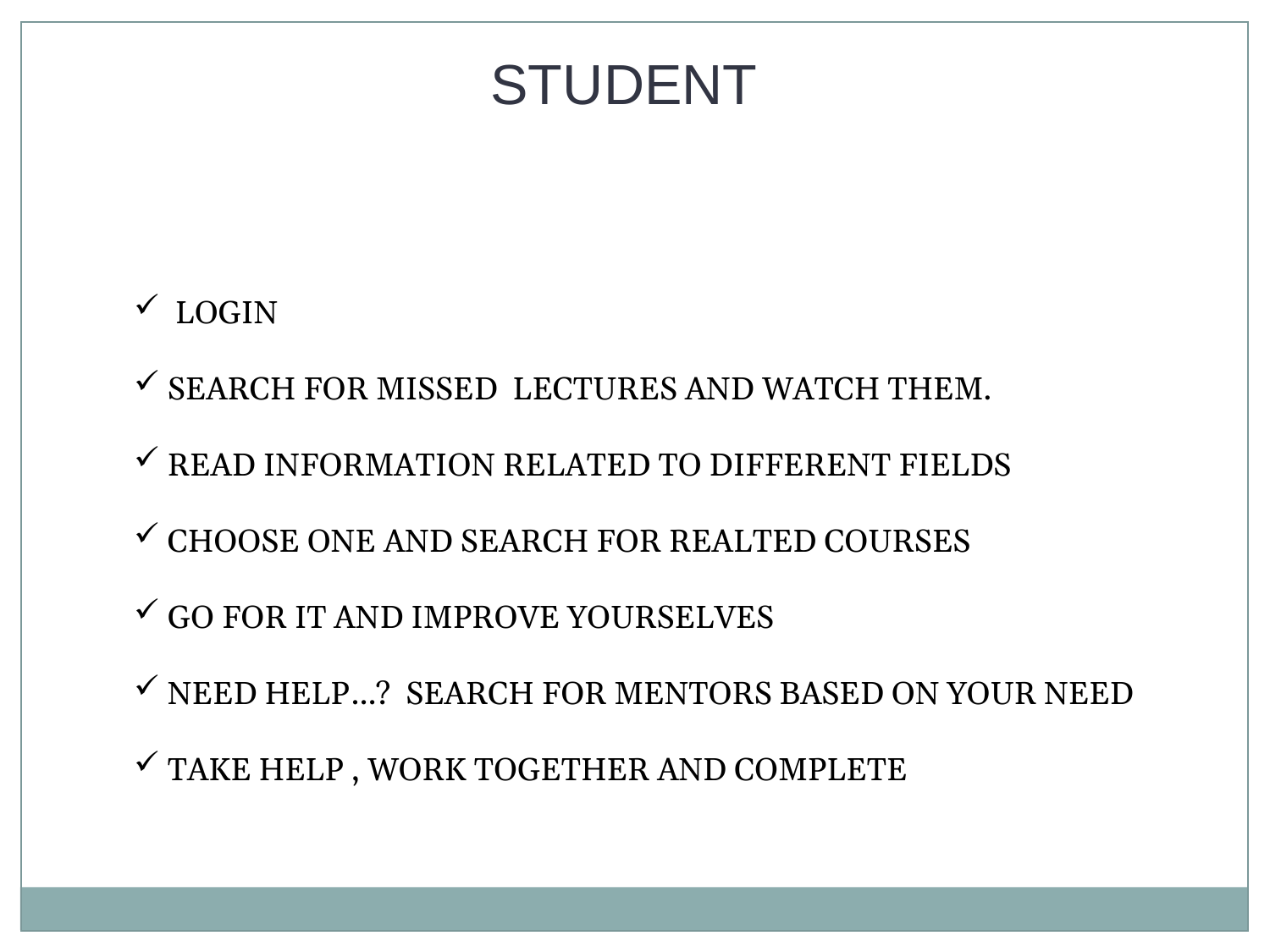

STUDENT
  LOGIN

 SEARCH FOR MISSED  LECTURES AND WATCH THEM.

 READ INFORMATION RELATED TO DIFFERENT FIELDS

 CHOOSE ONE AND SEARCH FOR REALTED COURSES

 GO FOR IT AND IMPROVE YOURSELVES

 NEED HELP…?  SEARCH FOR MENTORS BASED ON YOUR NEED

 TAKE HELP , WORK TOGETHER AND COMPLETE